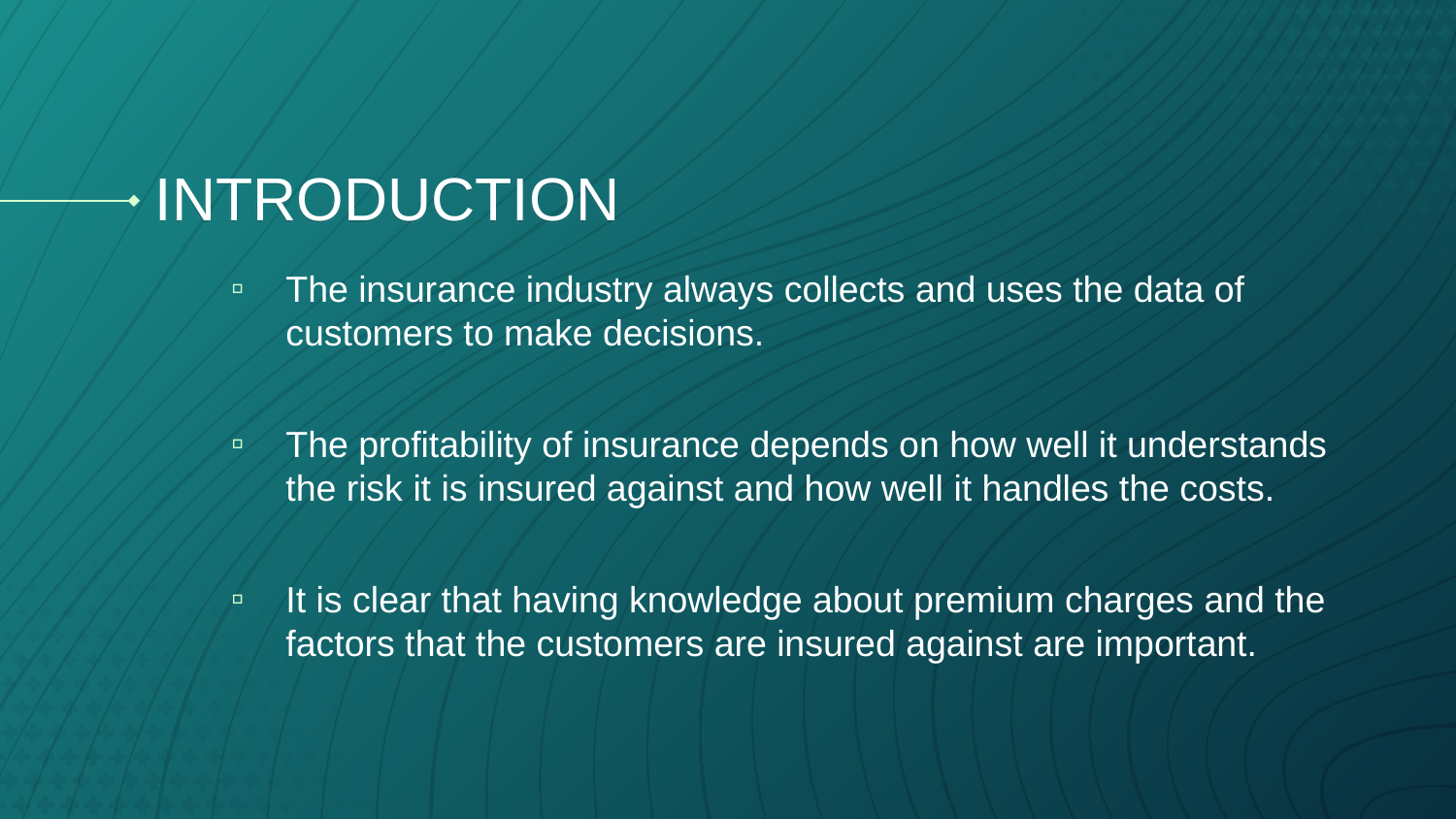

# INTRODUCTION
The insurance industry always collects and uses the data of customers to make decisions.

The profitability of insurance depends on how well it understands the risk it is insured against and how well it handles the costs.

It is clear that having knowledge about premium charges and the factors that the customers are insured against are important.